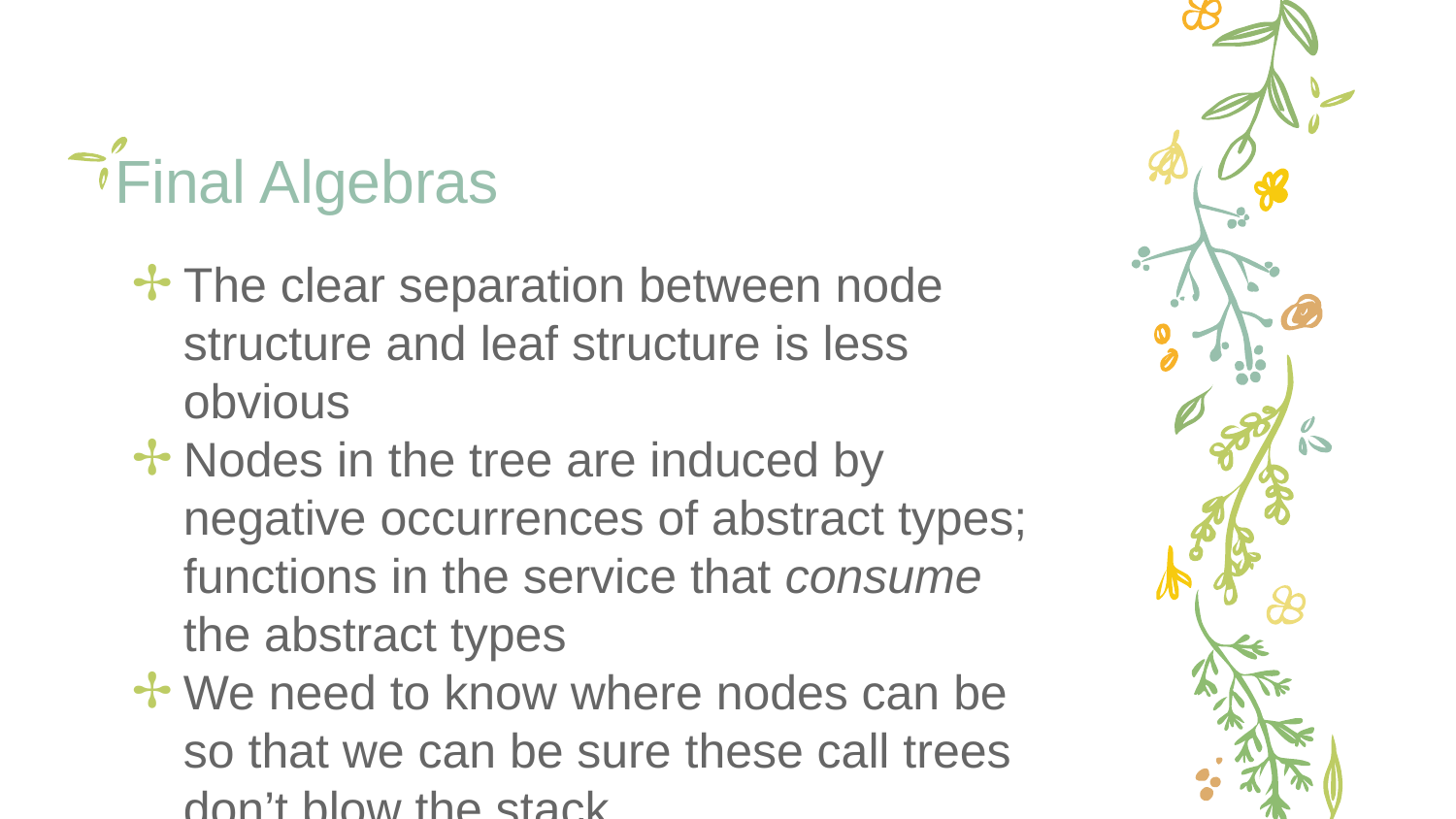

# Final Algebras
The clear separation between node structure and leaf structure is less obvious
Nodes in the tree are induced by negative occurrences of abstract types; functions in the service that consume the abstract types
We need to know where nodes can be so that we can be sure these call trees don’t blow the stack